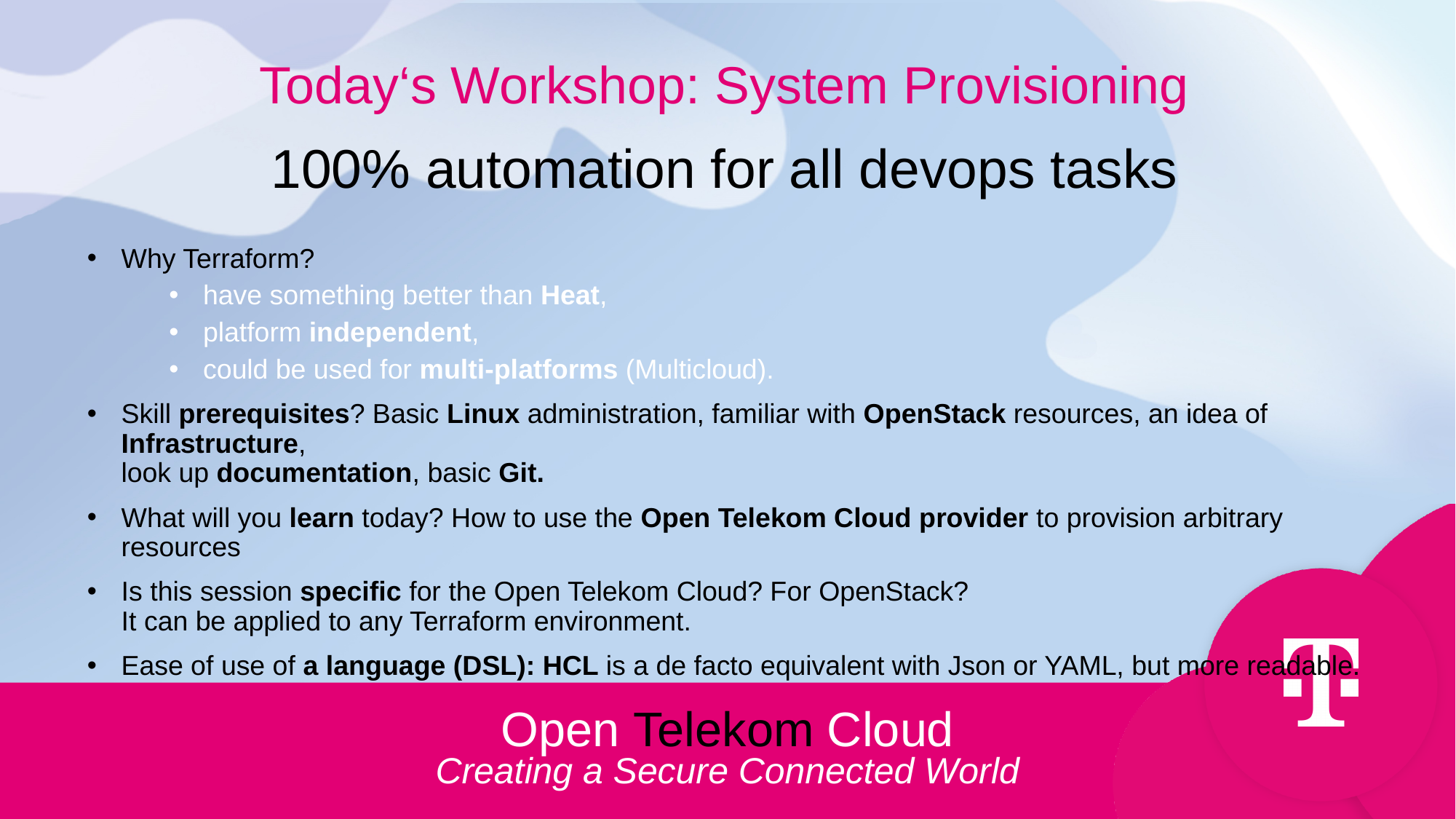

Today‘s Workshop: System Provisioning
100% automation for all devops tasks
Why Terraform?
have something better than Heat,
platform independent,
could be used for multi-platforms (Multicloud).
Skill prerequisites? Basic Linux administration, familiar with OpenStack resources, an idea of Infrastructure,
look up documentation, basic Git.
What will you learn today? How to use the Open Telekom Cloud provider to provision arbitrary resources
Is this session specific for the Open Telekom Cloud? For OpenStack?
It can be applied to any Terraform environment.
Ease of use of a language (DSL): HCL is a de facto equivalent with Json or YAML, but more readable.